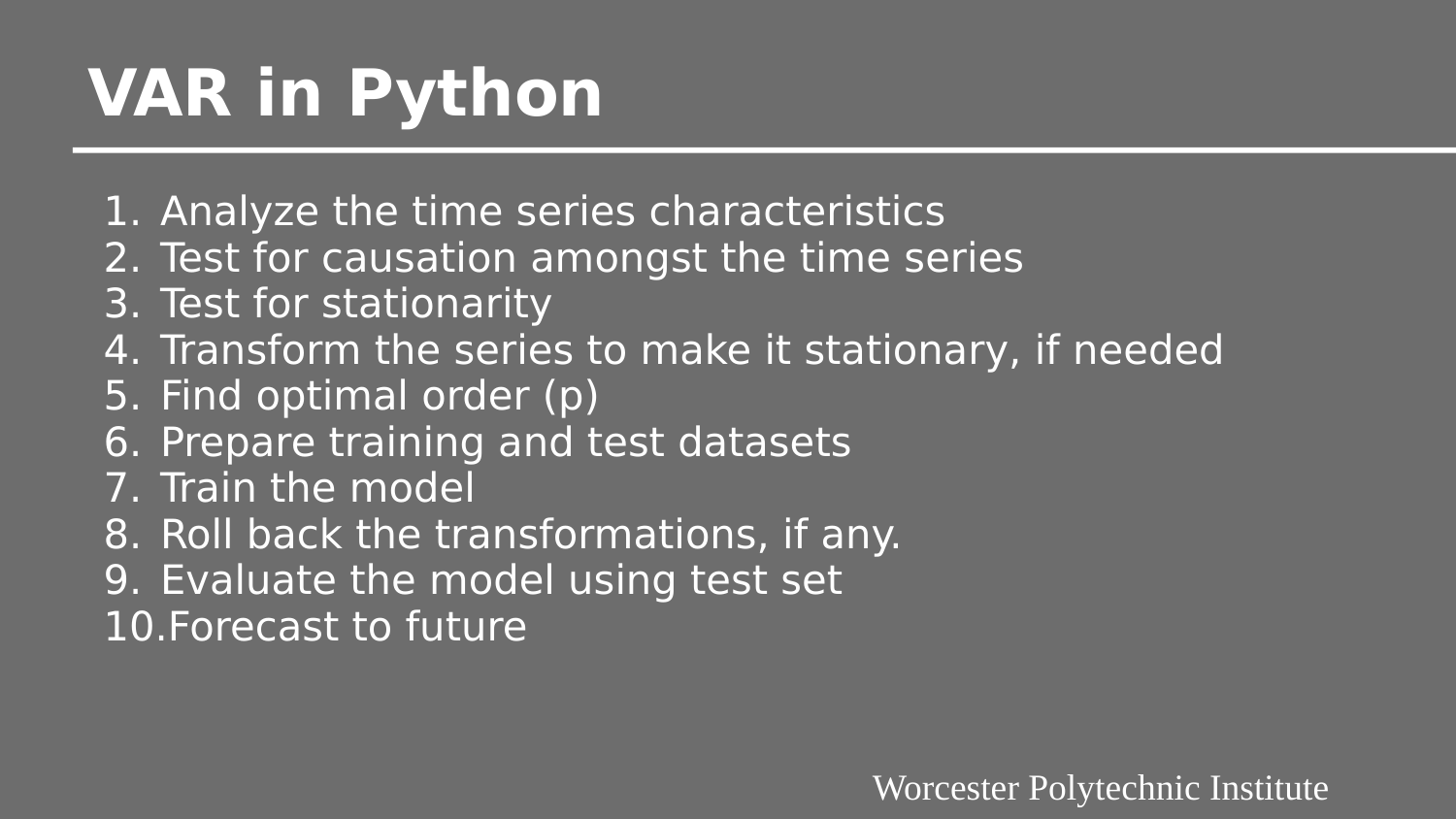

# VAR in Python
Analyze the time series characteristics
Test for causation amongst the time series
Test for stationarity
Transform the series to make it stationary, if needed
Find optimal order (p)
Prepare training and test datasets
Train the model
Roll back the transformations, if any.
Evaluate the model using test set
Forecast to future